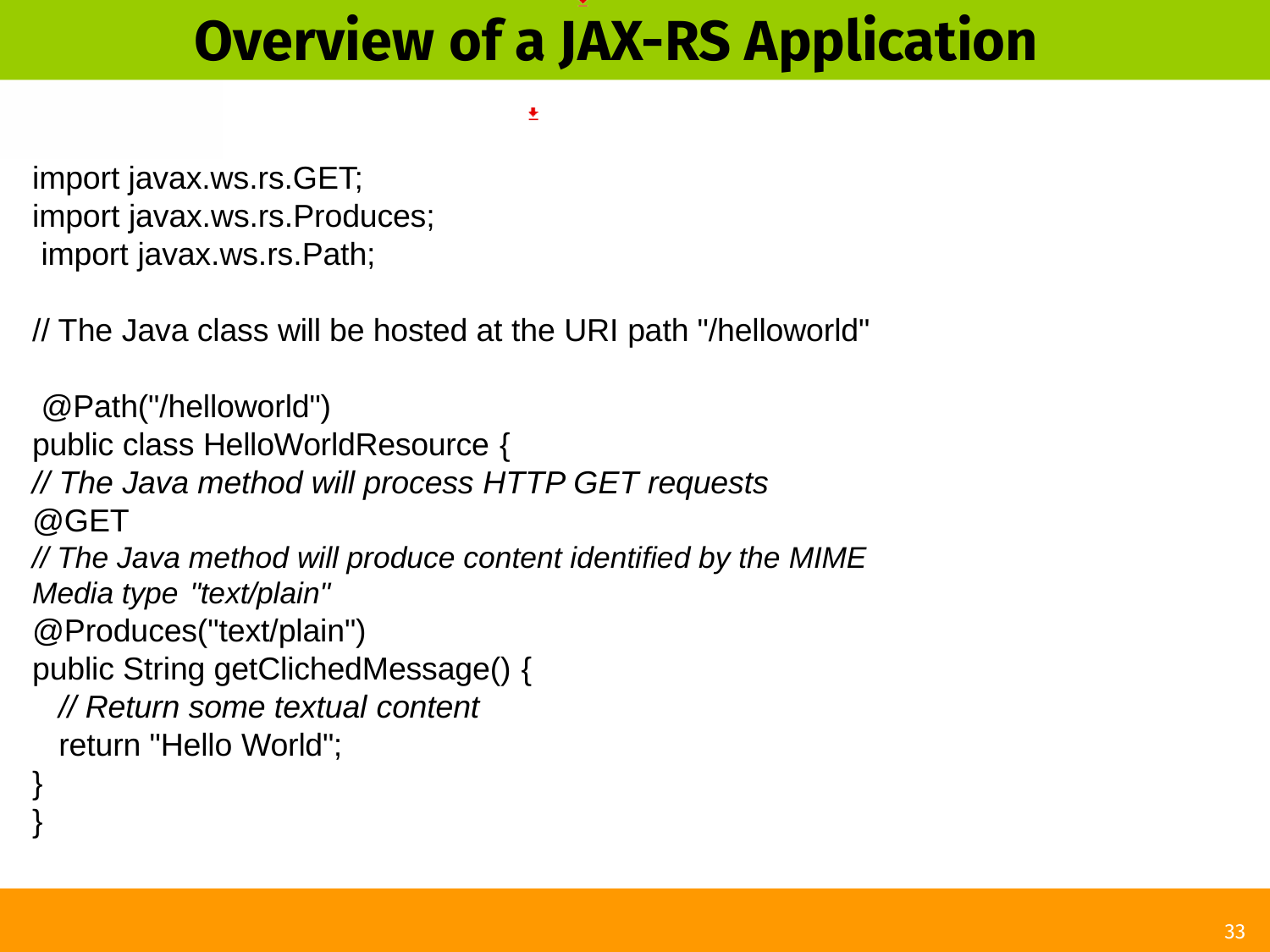

# Overview of a JAX-RS Application
import javax.ws.rs.GET;  import javax.ws.rs.Produces;  import javax.ws.rs.Path;
// The Java class will be hosted at the URI path "/helloworld"  @Path("/helloworld")
public class HelloWorldResource {
// The Java method will process HTTP GET requests
@GET
// The Java method will produce content identified by the MIME Media type "text/plain"
@Produces("text/plain")
public String getClichedMessage() {
// Return some textual content
return "Hello World";
}
}
33